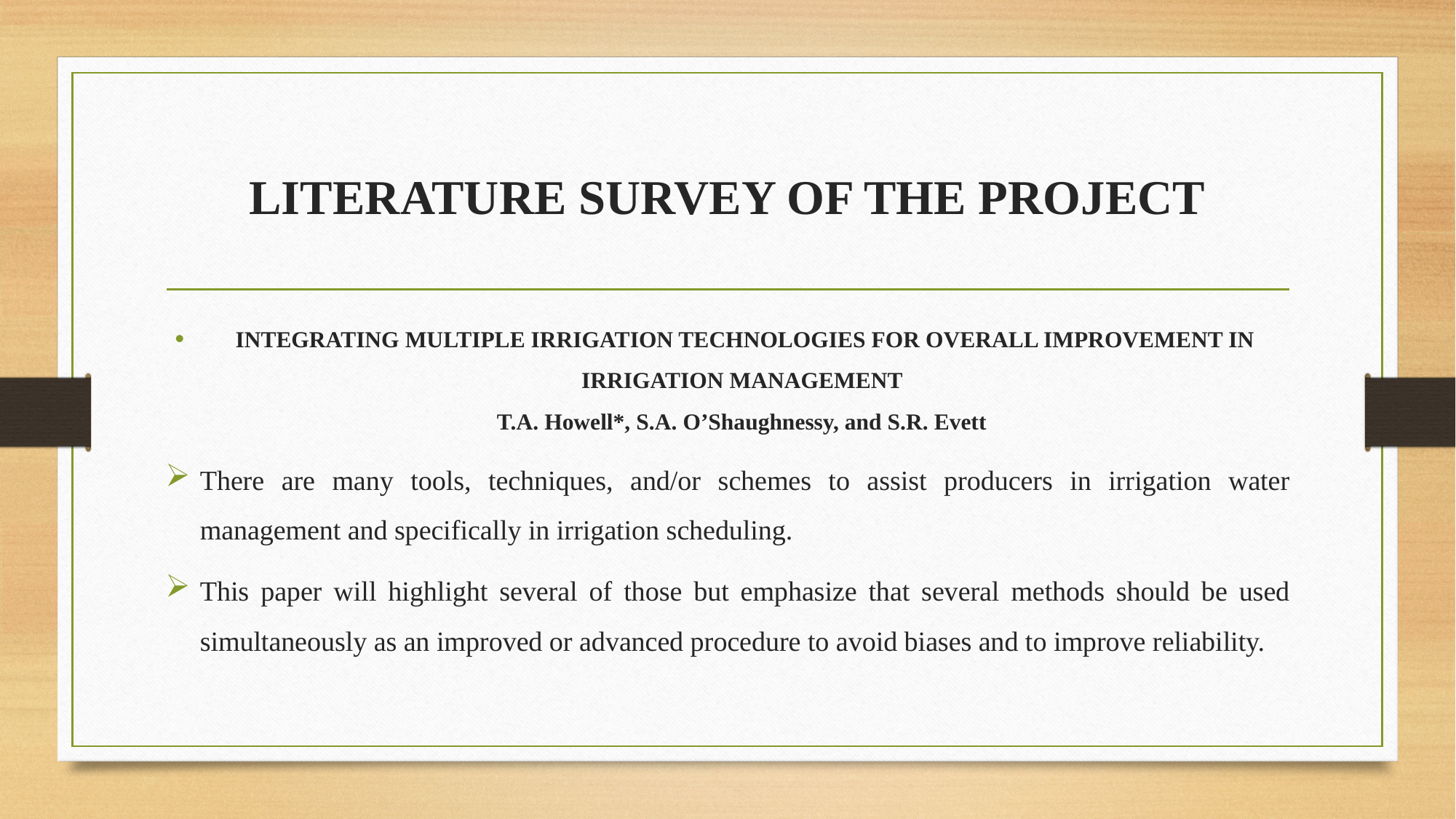

# LITERATURE SURVEY OF THE PROJECT
INTEGRATING MULTIPLE IRRIGATION TECHNOLOGIES FOR OVERALL IMPROVEMENT IN IRRIGATION MANAGEMENT
T.A. Howell*, S.A. O’Shaughnessy, and S.R. Evett
There are many tools, techniques, and/or schemes to assist producers in irrigation water management and specifically in irrigation scheduling.
This paper will highlight several of those but emphasize that several methods should be used simultaneously as an improved or advanced procedure to avoid biases and to improve reliability.